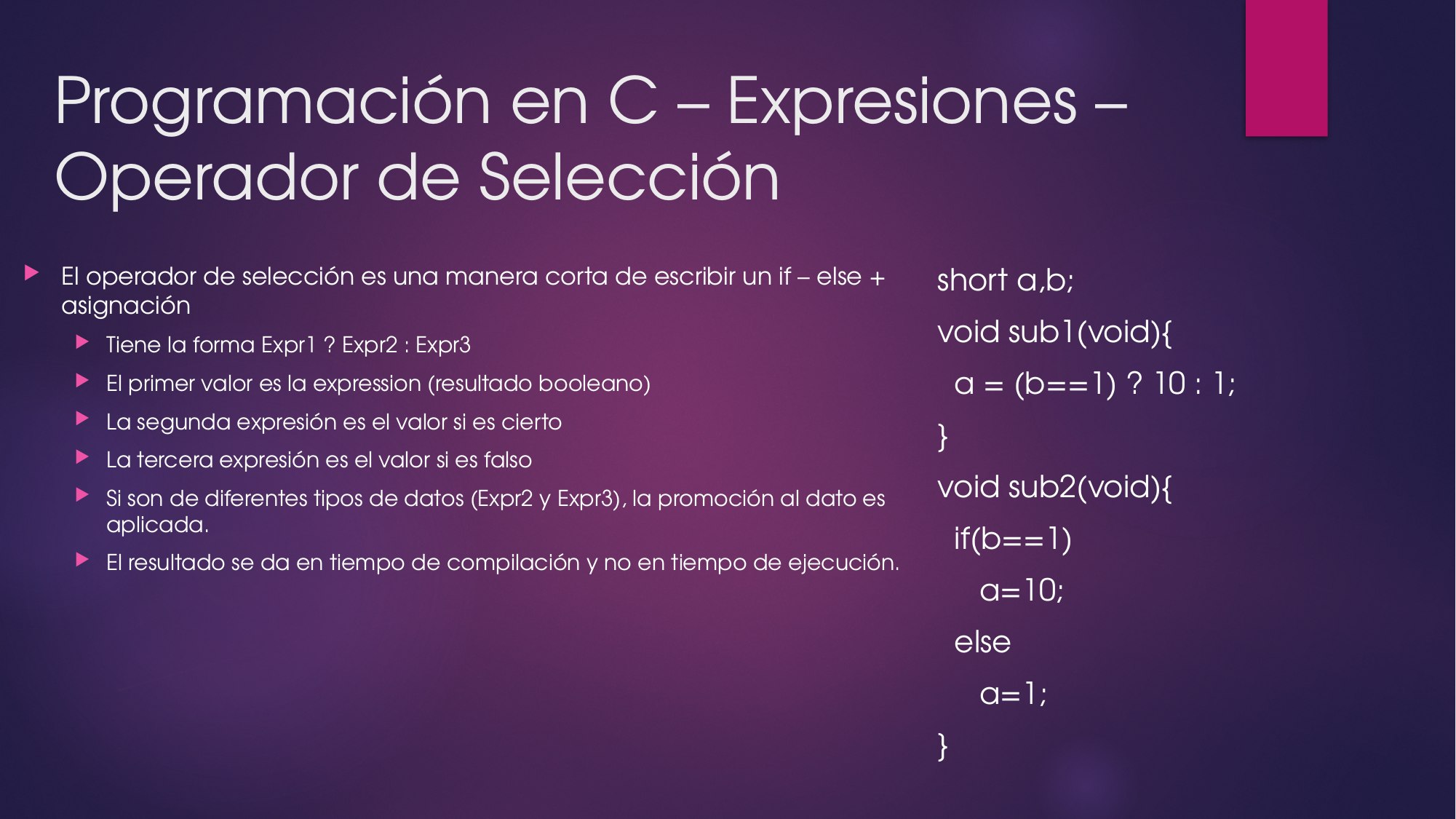

# Programación en C – Expresiones – Operador de Selección
El operador de selección es una manera corta de escribir un if – else + asignación
Tiene la forma Expr1 ? Expr2 : Expr3
El primer valor es la expression (resultado booleano)
La segunda expresión es el valor si es cierto
La tercera expresión es el valor si es falso
Si son de diferentes tipos de datos (Expr2 y Expr3), la promoción al dato es aplicada.
El resultado se da en tiempo de compilación y no en tiempo de ejecución.
short a,b;
void sub1(void){
  a = (b==1) ? 10 : 1;
}
void sub2(void){
  if(b==1)
     a=10;
  else
     a=1;
}